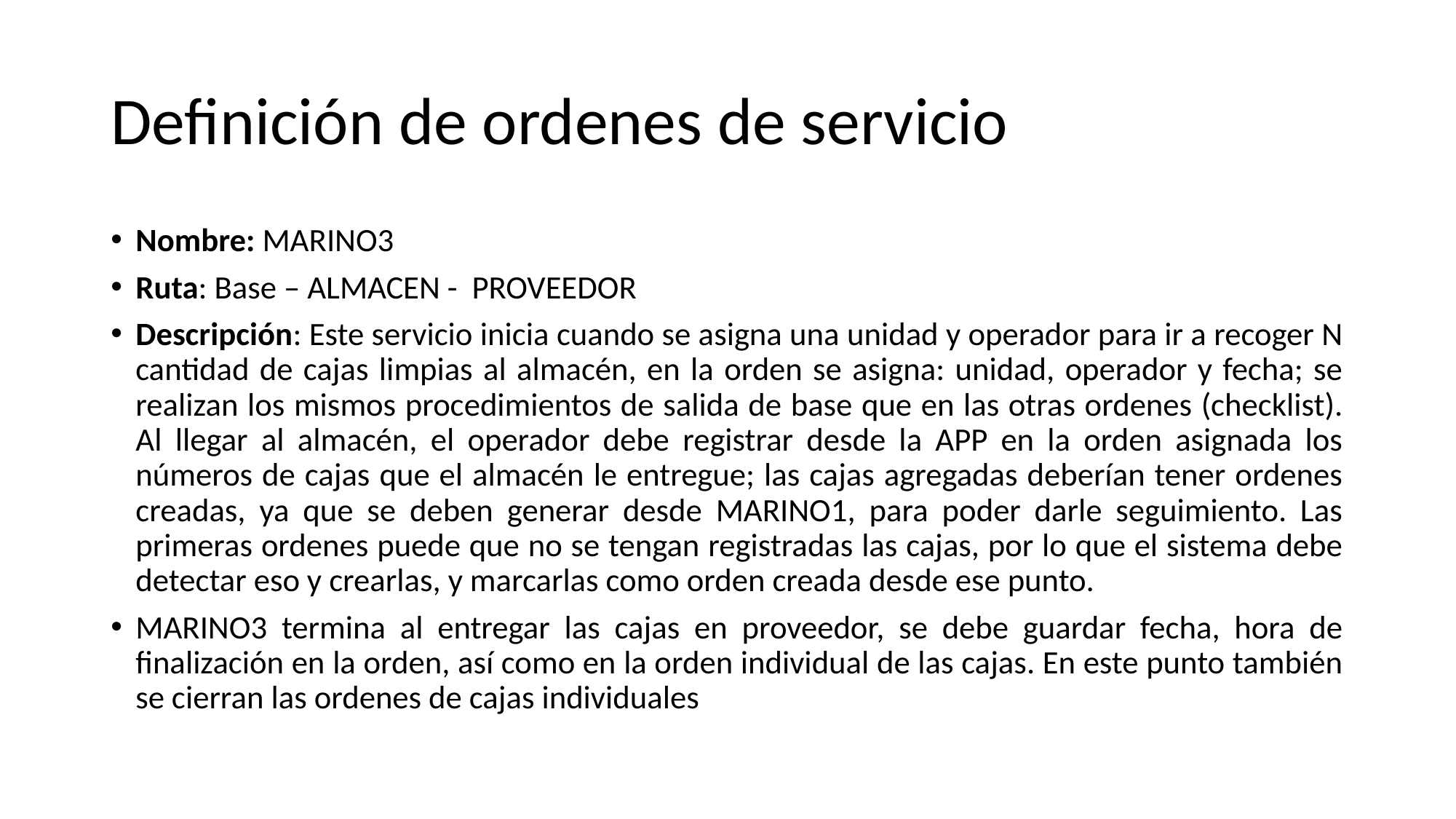

# Definición de ordenes de servicio
Nombre: MARINO3
Ruta: Base – ALMACEN -  PROVEEDOR
Descripción: Este servicio inicia cuando se asigna una unidad y operador para ir a recoger N cantidad de cajas limpias al almacén, en la orden se asigna: unidad, operador y fecha; se realizan los mismos procedimientos de salida de base que en las otras ordenes (checklist). Al llegar al almacén, el operador debe registrar desde la APP en la orden asignada los números de cajas que el almacén le entregue; las cajas agregadas deberían tener ordenes creadas, ya que se deben generar desde MARINO1, para poder darle seguimiento. Las primeras ordenes puede que no se tengan registradas las cajas, por lo que el sistema debe detectar eso y crearlas, y marcarlas como orden creada desde ese punto.
MARINO3 termina al entregar las cajas en proveedor, se debe guardar fecha, hora de finalización en la orden, así como en la orden individual de las cajas. En este punto también se cierran las ordenes de cajas individuales